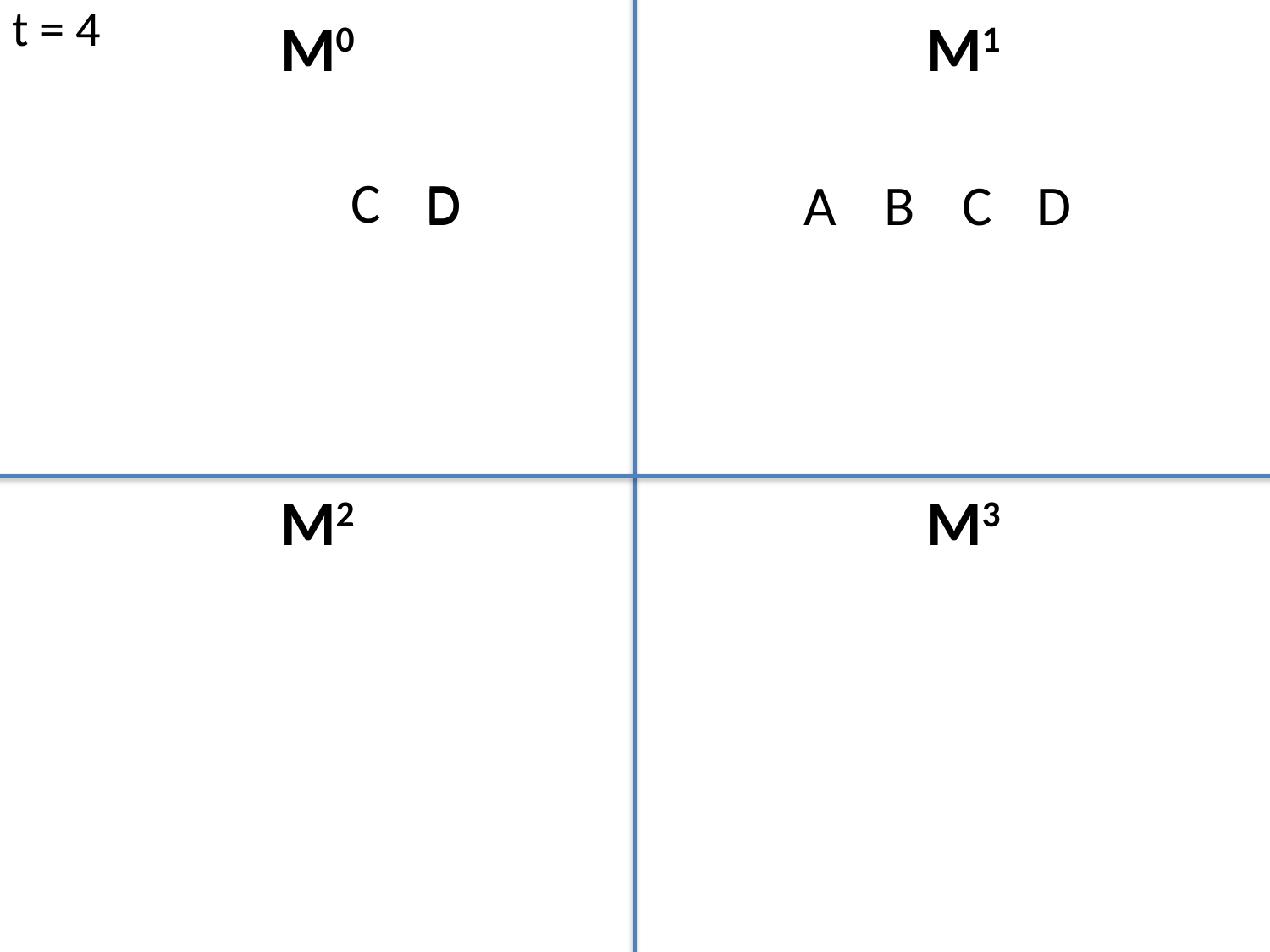

t = 4
M0
M1
C
D
D
A
B
C
D
M2
M3